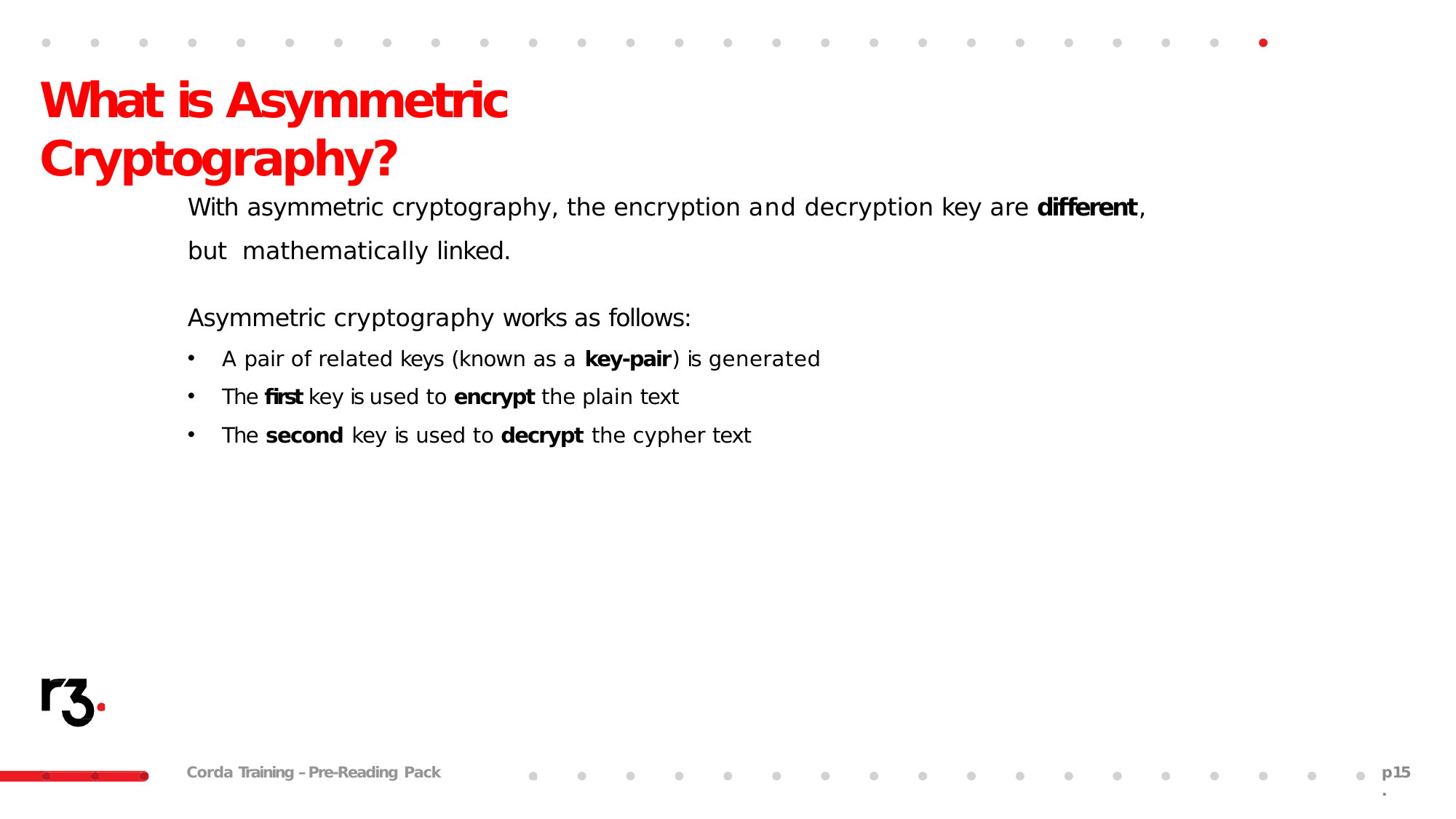

# What is Asymmetric Cryptography?
With asymmetric cryptography, the encryption and decryption key are different, but  mathematically linked.

Asymmetric cryptography works as follows:
A pair of related keys (known as a key-pair) is generated
The first key is used to encrypt the plain text
The second key is used to decrypt the cypher text
Corda Training – Pre-Reading Pack
p15.